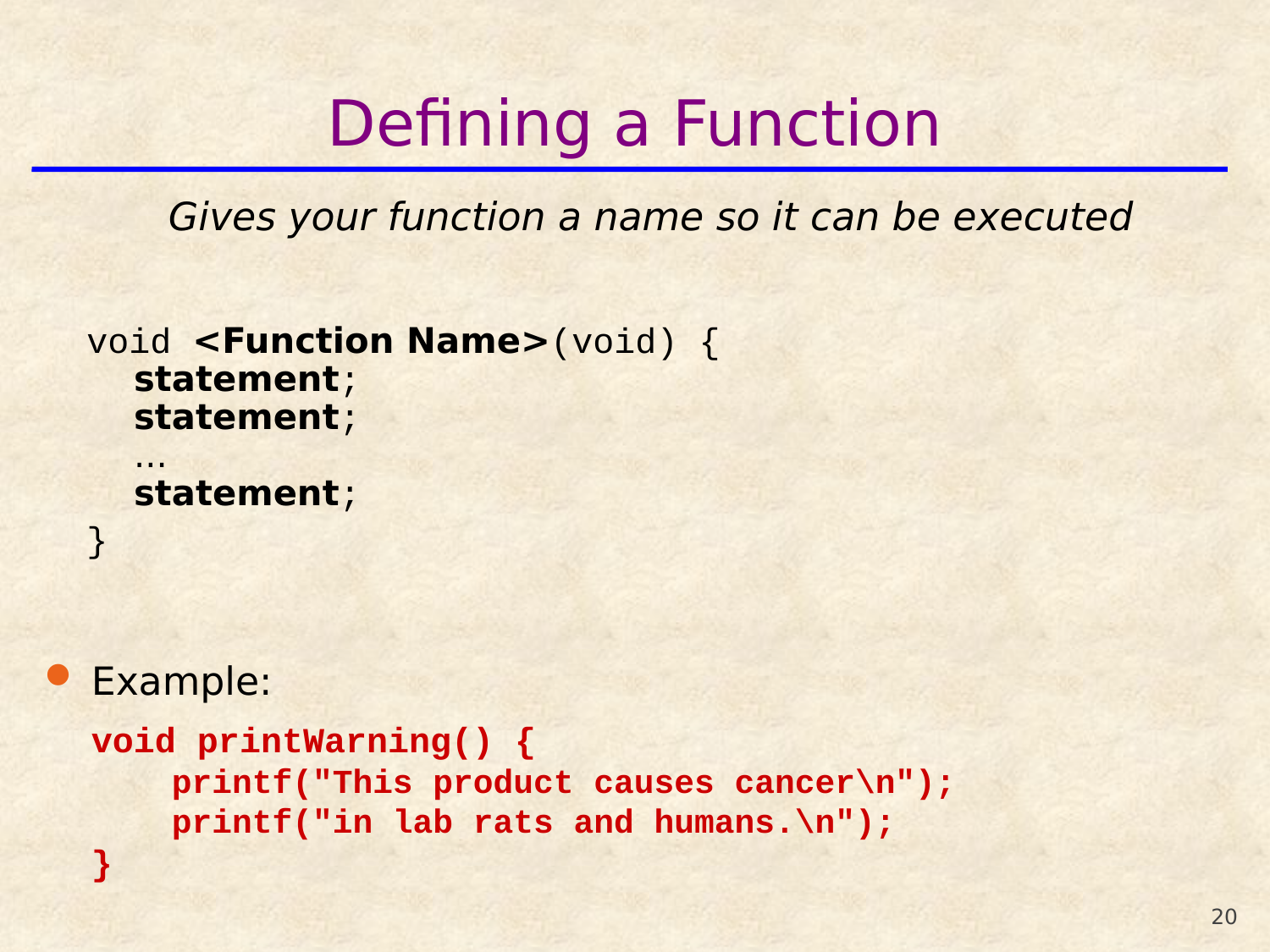

# Defining a Function
Gives your function a name so it can be executed

  void <Function Name>(void) {
  statement;
  statement;
  ...
  statement;
  }

Example:
void printWarning() {
    printf("This product causes cancer\n");
    printf("in lab rats and humans.\n");
}